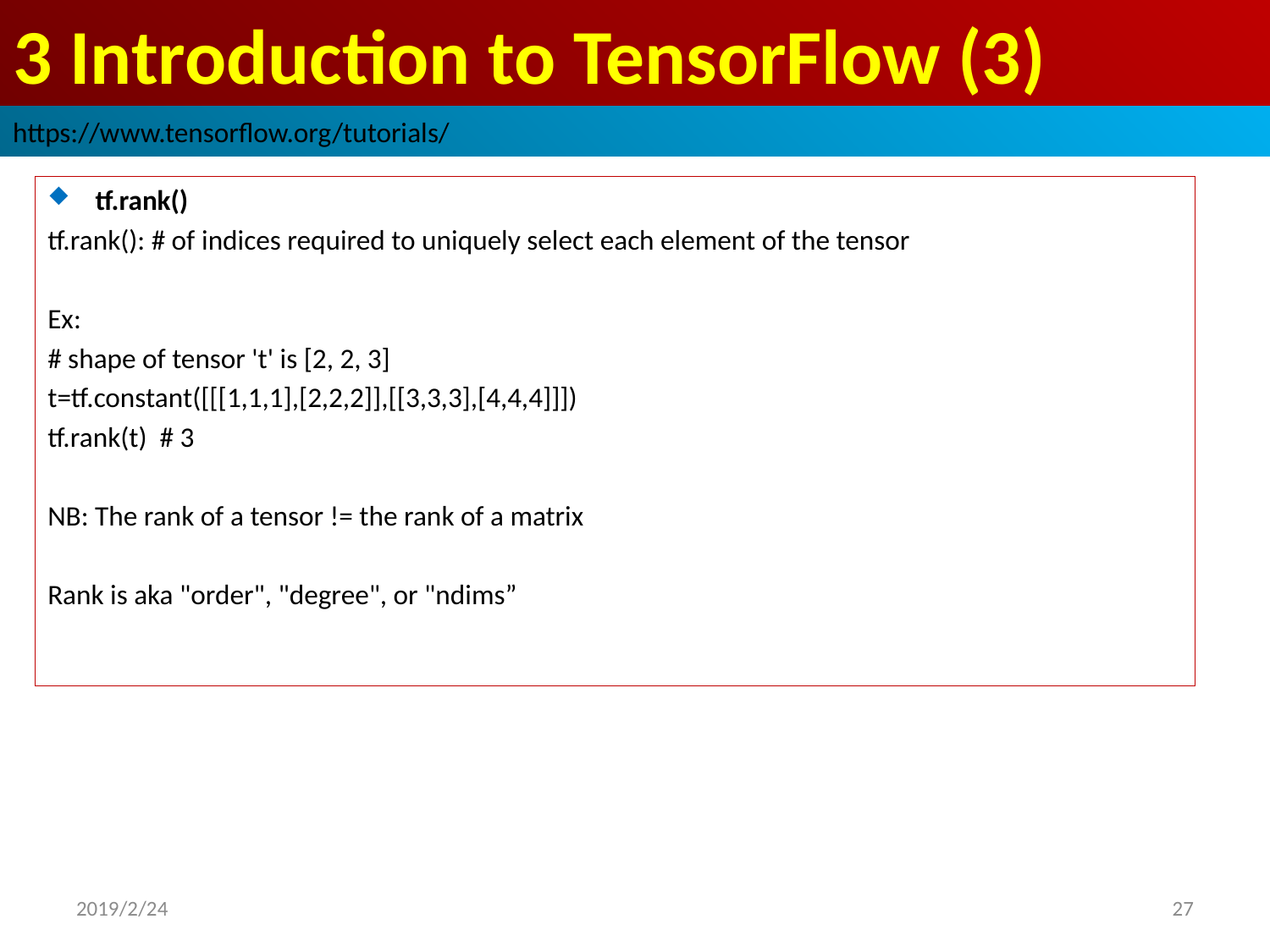

# 3 Introduction to TensorFlow (3)
https://www.tensorflow.org/tutorials/
tf.rank()
tf.rank(): # of indices required to uniquely select each element of the tensor

Ex:
# shape of tensor 't' is [2, 2, 3]
t=tf.constant([[[1,1,1],[2,2,2]],[[3,3,3],[4,4,4]]])
tf.rank(t)  # 3

NB: The rank of a tensor != the rank of a matrix

Rank is aka "order", "degree", or "ndims”
2019/2/24
27